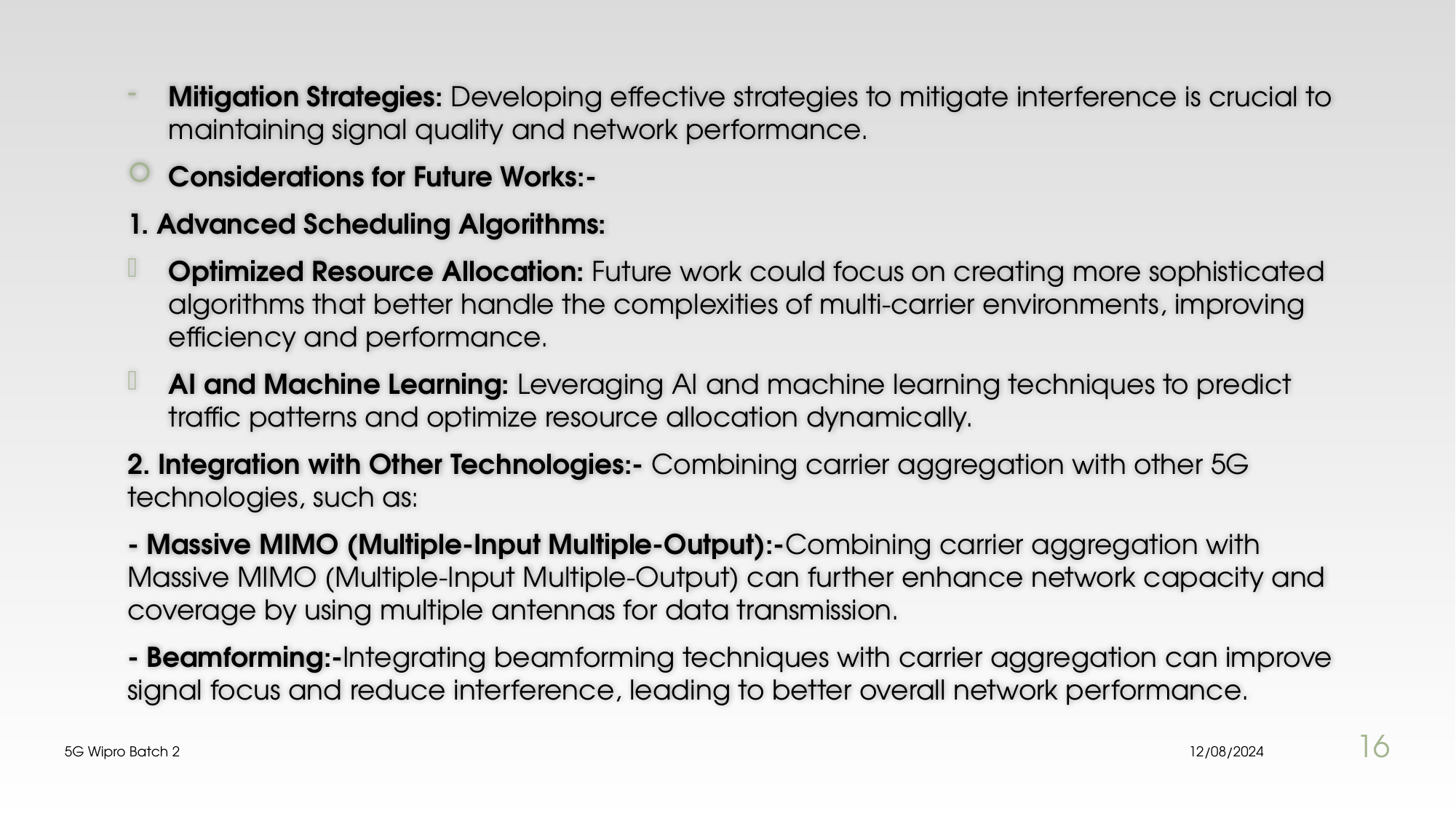

Mitigation Strategies: Developing effective strategies to mitigate interference is crucial to maintaining signal quality and network performance.
Considerations for Future Works:-
1. Advanced Scheduling Algorithms:
Optimized Resource Allocation: Future work could focus on creating more sophisticated algorithms that better handle the complexities of multi-carrier environments, improving efficiency and performance.
AI and Machine Learning: Leveraging AI and machine learning techniques to predict traffic patterns and optimize resource allocation dynamically.
2. Integration with Other Technologies:- Combining carrier aggregation with other 5G technologies, such as:
- Massive MIMO (Multiple-Input Multiple-Output):-Combining carrier aggregation with Massive MIMO (Multiple-Input Multiple-Output) can further enhance network capacity and coverage by using multiple antennas for data transmission.
- Beamforming:-Integrating beamforming techniques with carrier aggregation can improve signal focus and reduce interference, leading to better overall network performance.

16
5G Wipro Batch 2
12/08/2024